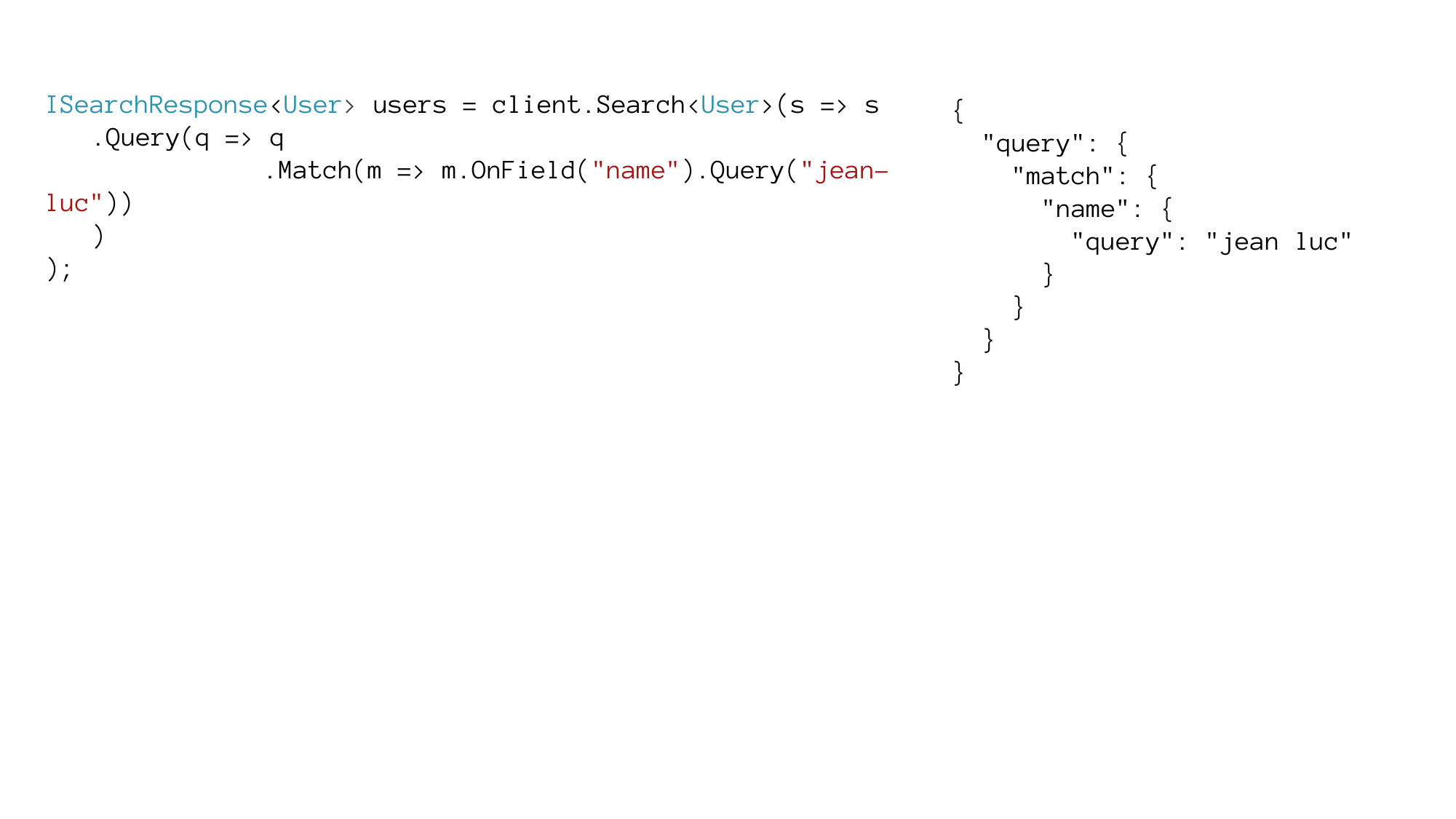

ISearchResponse<User> users = client.Search<User>(s => s
.Query(q => q
 		.Match(m => m.OnField("name").Query("jean-luc"))
)
);

{
  "query": {
    "match": {
      "name": {
        "query": "jean luc"
      }
    }
  }
}